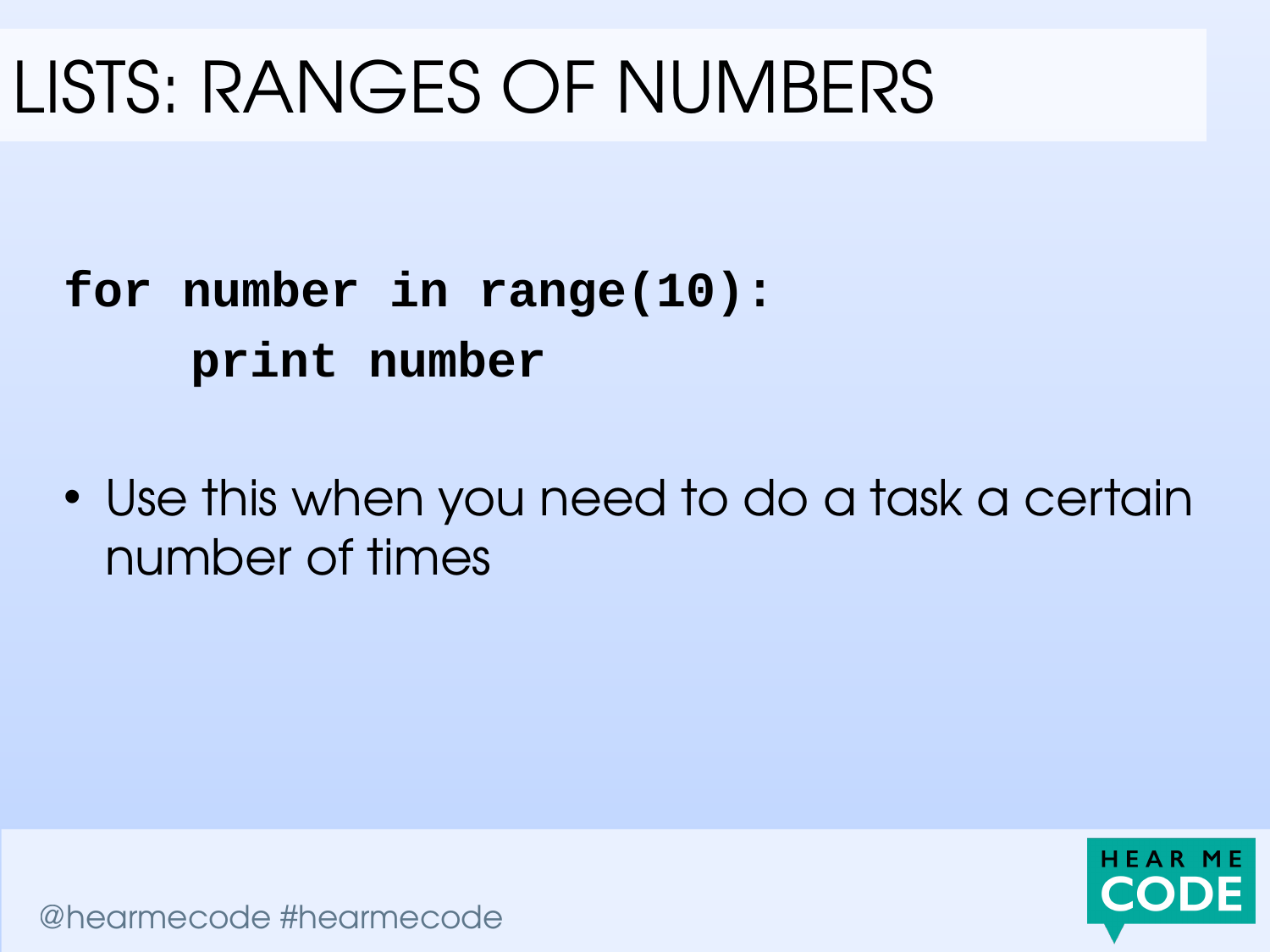

LIsts: Ranges of numbers

for number in range(10):
	print number

Use this when you need to do a task a certain number of times